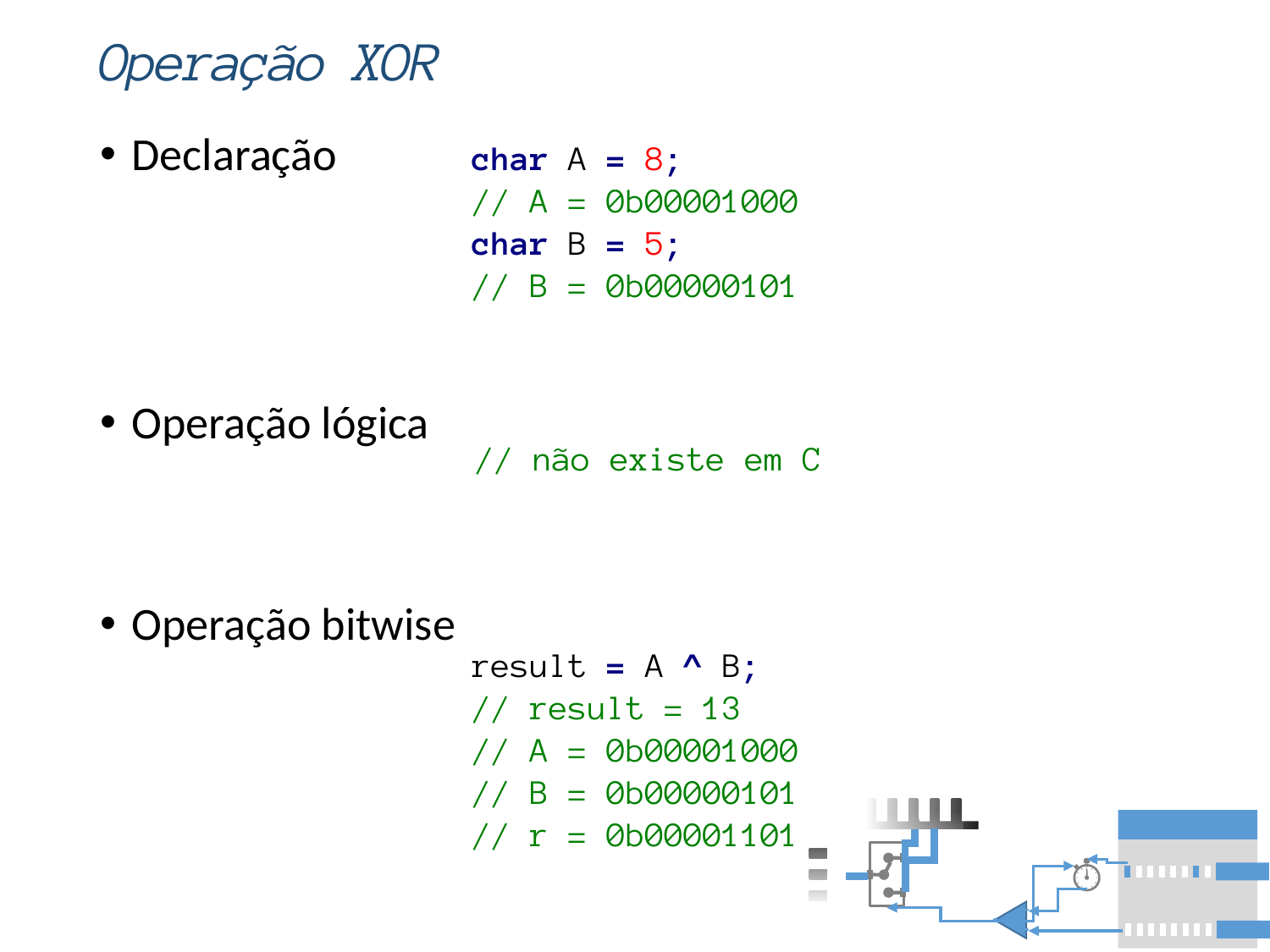

# Operação XOR
Declaração

Operação lógica

Operação bitwise
char A = 8;
// A = 0b00001000
char B = 5;
// B = 0b00000101
// não existe em C
result = A ^ B;
// result = 13
// A = 0b00001000
// B = 0b00000101
// r = 0b00001101